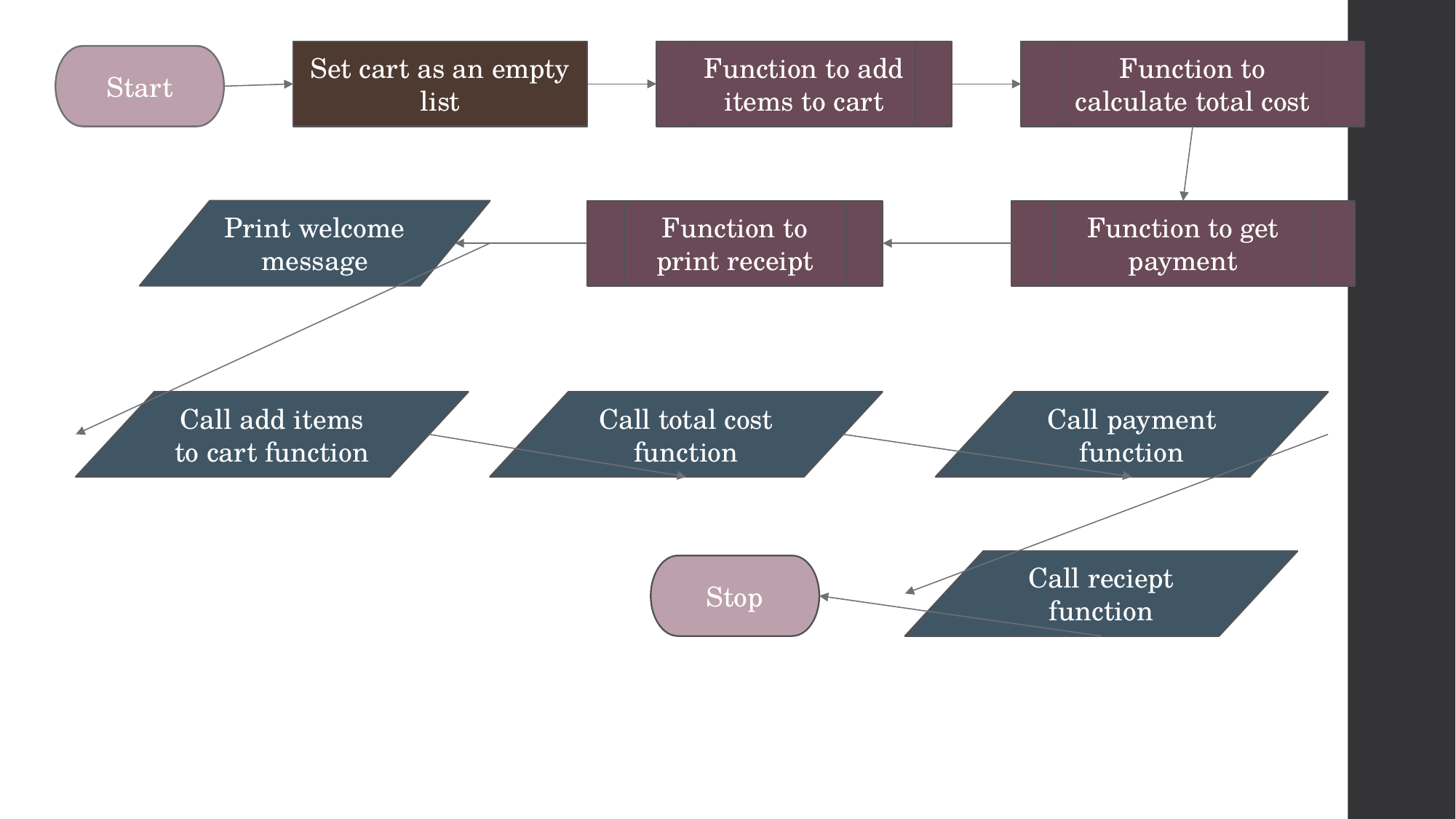

Set cart as an empty list
Function to add items to cart
Function to calculate total cost
Start
Print welcome message
Function to print receipt
Function to get payment
Call add items to cart function
Call total cost function
Call payment function
Call reciept function
Stop